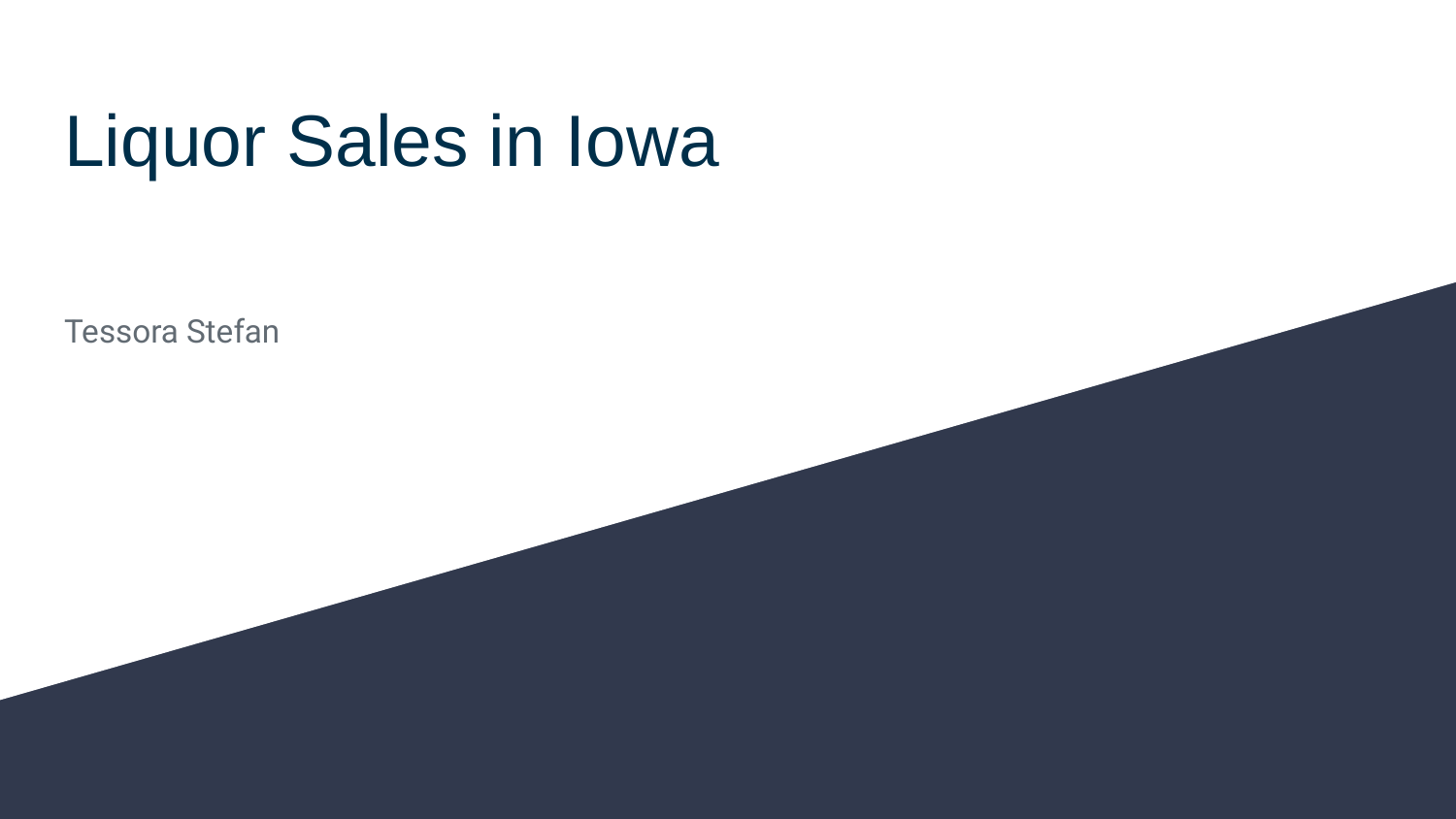

# Liquor Sales in Iowa
Tessora Stefan